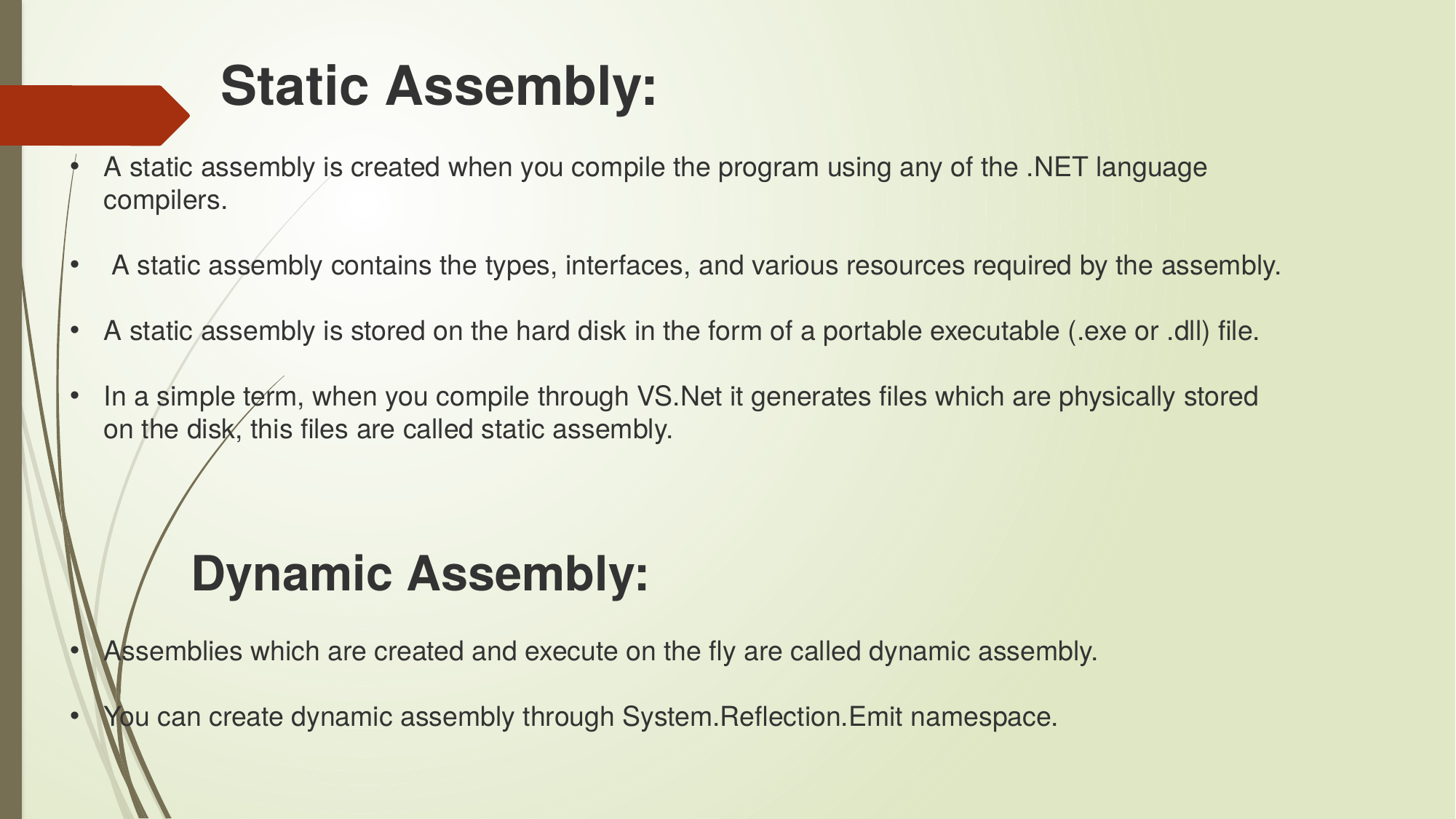

Static Assembly:

A static assembly is created when you compile the program using any of the .NET language compilers.

 A static assembly contains the types, interfaces, and various resources required by the assembly.

A static assembly is stored on the hard disk in the form of a portable executable (.exe or .dll) file.

In a simple term, when you compile through VS.Net it generates files which are physically stored on the disk, this files are called static assembly.

         Dynamic Assembly:

Assemblies which are created and execute on the fly are called dynamic assembly.

You can create dynamic assembly through System.Reflection.Emit namespace.